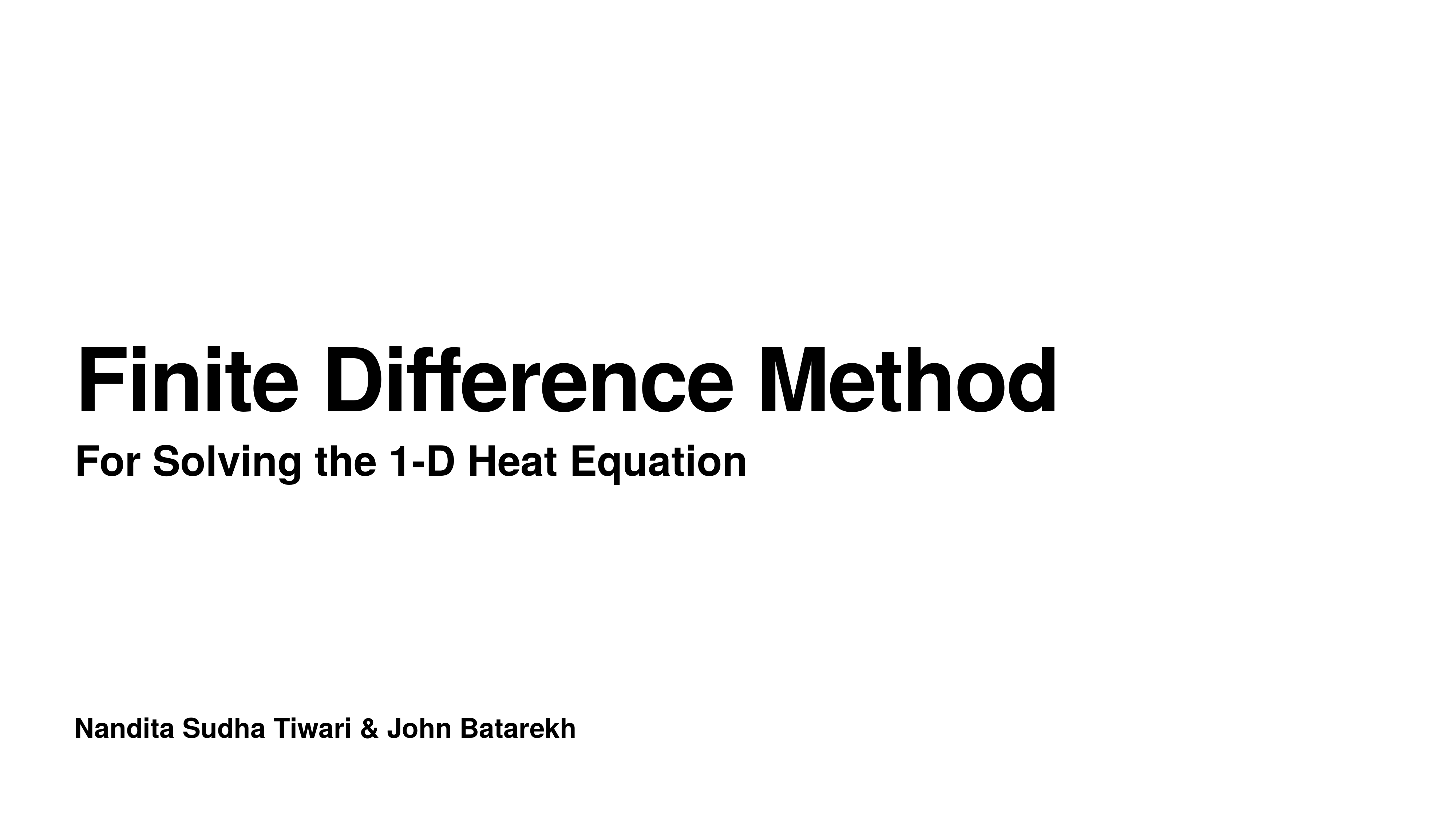

# Finite Difference Method
For Solving the 1-D Heat Equation
Nandita Sudha Tiwari & John Batarekh